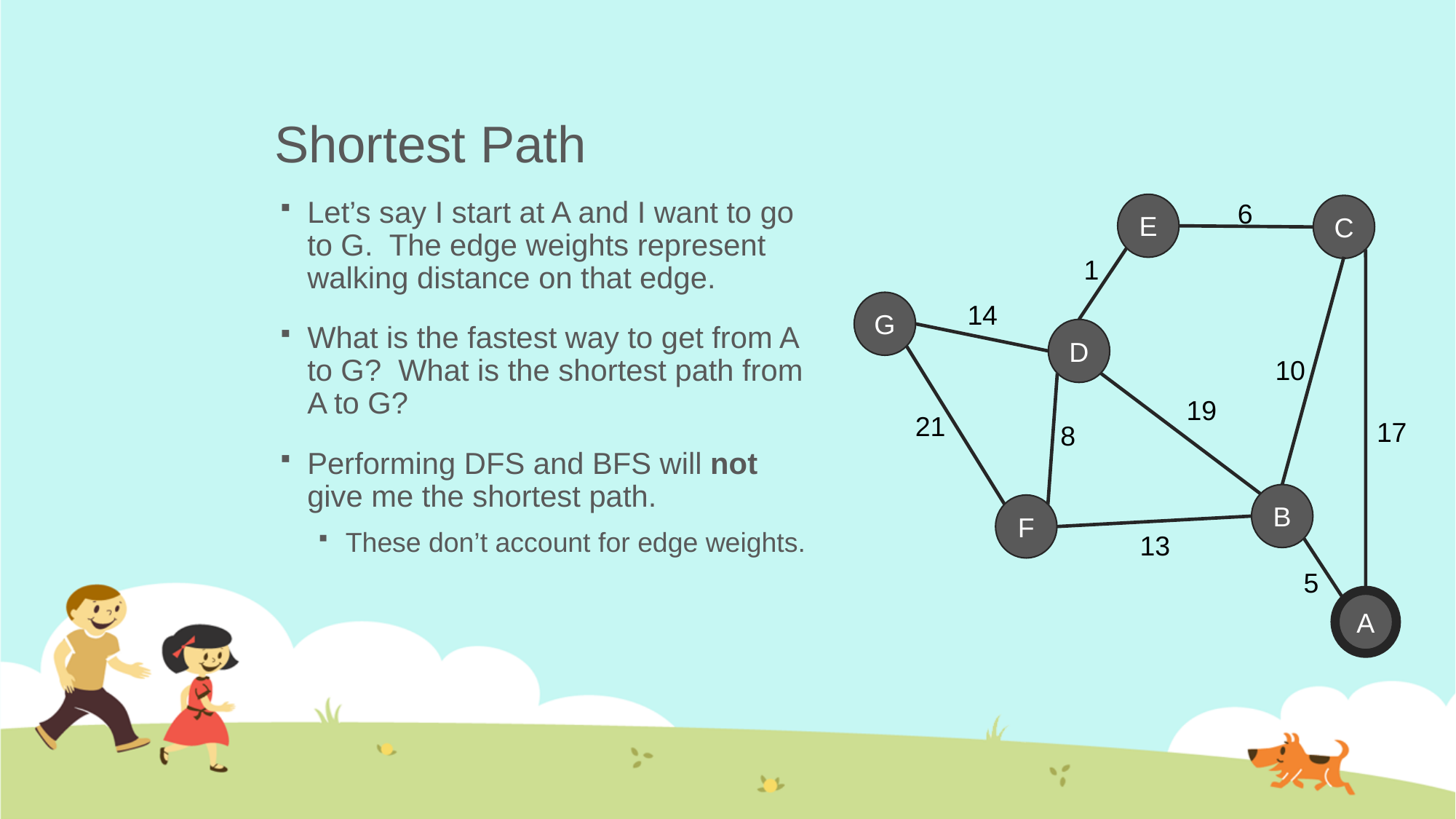

# Shortest Path
Let’s say I start at A and I want to go to G.  The edge weights represent walking distance on that edge.
What is the fastest way to get from A to G?  What is the shortest path from A to G?
Performing DFS and BFS will not give me the shortest path.
These don’t account for edge weights.
6
E
C
1
G
14
D
10
19
21
17
8
B
F
13
5
A